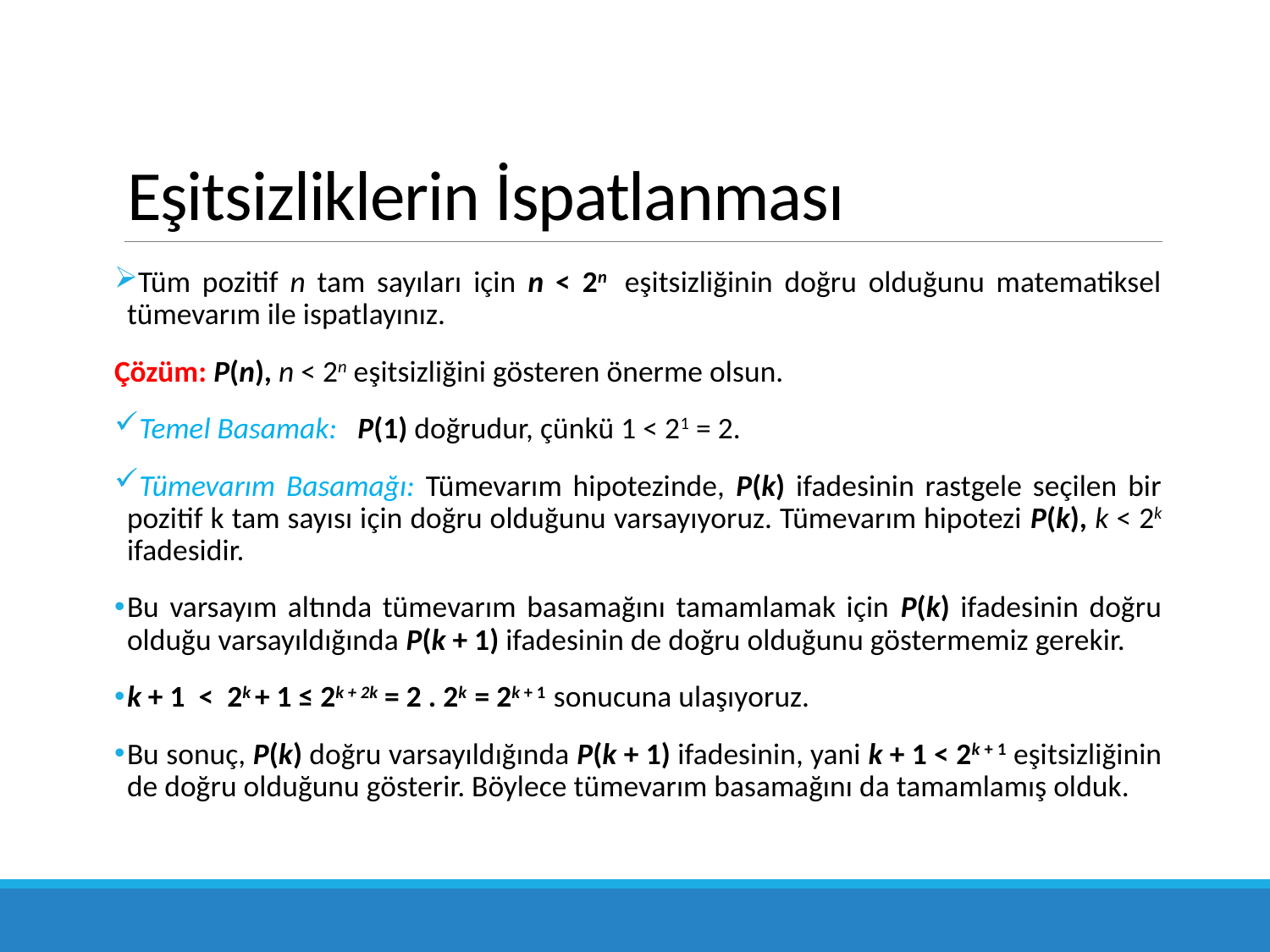

# Eşitsizliklerin İspatlanması
Tüm pozitif n tam sayıları için n < 2n  eşitsizliğinin doğru olduğunu matematiksel tümevarım ile ispatlayınız.
Çözüm: P(n), n < 2n eşitsizliğini gösteren önerme olsun.
Temel Basamak:   P(1) doğrudur, çünkü 1 < 21 = 2.
Tümevarım Basamağı: Tümevarım hipotezinde, P(k) ifadesinin rastgele seçilen bir po­zitif k tam sayısı için doğru olduğunu varsayıyoruz. Tümevarım hipotezi P(k), k < 2k ifadesidir.
Bu varsayım altında tümevarım basamağını tamamlamak için P(k) ifadesinin doğru olduğu varsayıldığında P(k + 1) ifadesinin de doğru olduğunu göstermemiz gerekir.
k + 1  <  2k + 1 ≤ 2k + 2k = 2 . 2k  = 2k + 1  sonucuna ulaşıyoruz.
Bu sonuç, P(k) doğru varsayıldığında P(k + 1) ifadesinin, yani k + 1 < 2k + 1 eşitsizliğinin de doğru olduğunu gösterir. Böylece tümevarım basamağını da tamamlamış olduk.